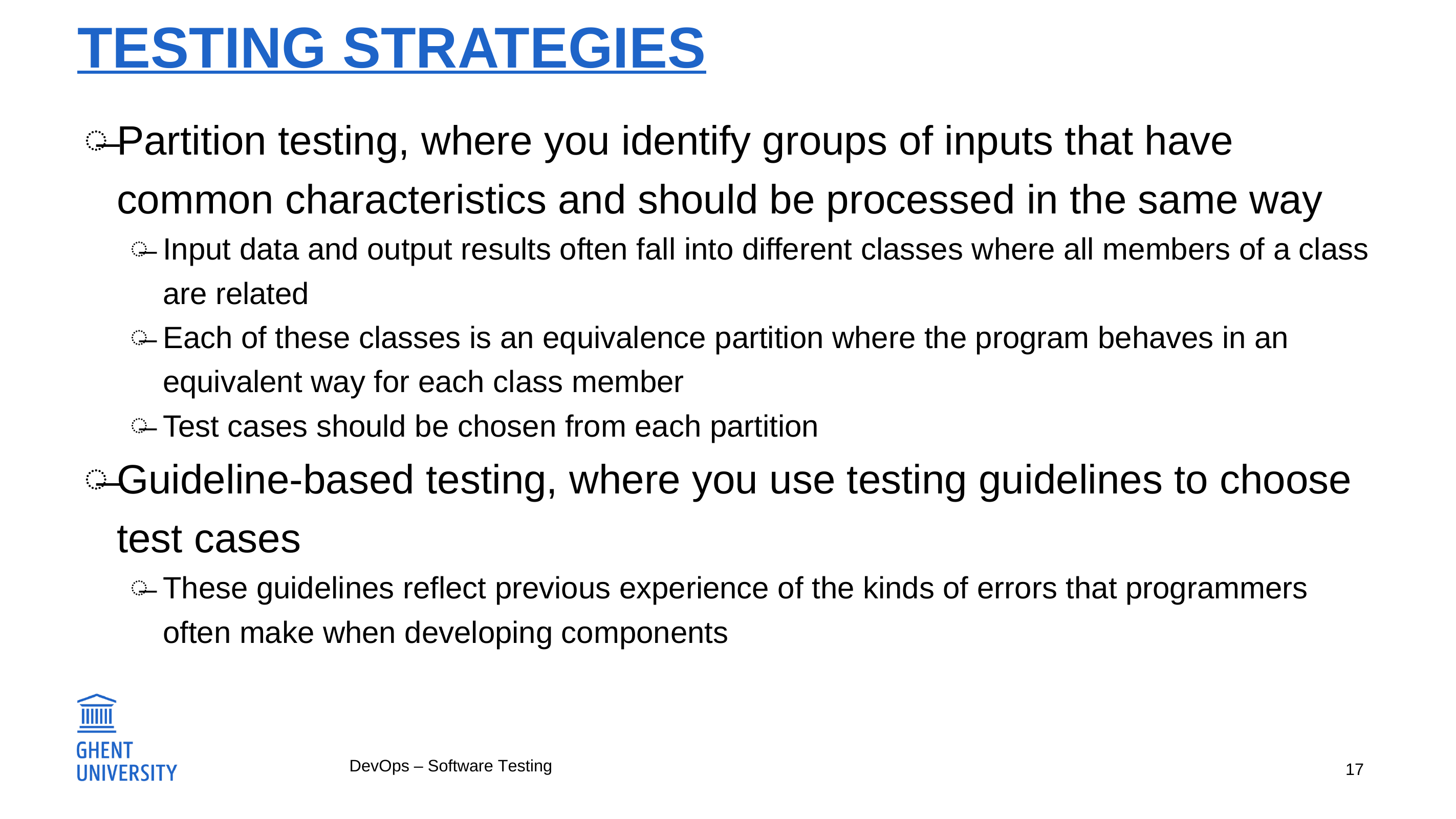

# Testing strategies
Partition testing, where you identify groups of inputs that have common characteristics and should be processed in the same way
Input data and output results often fall into different classes where all members of a class are related
Each of these classes is an equivalence partition where the program behaves in an equivalent way for each class member
Test cases should be chosen from each partition
Guideline-based testing, where you use testing guidelines to choose test cases
These guidelines reflect previous experience of the kinds of errors that programmers often make when developing components